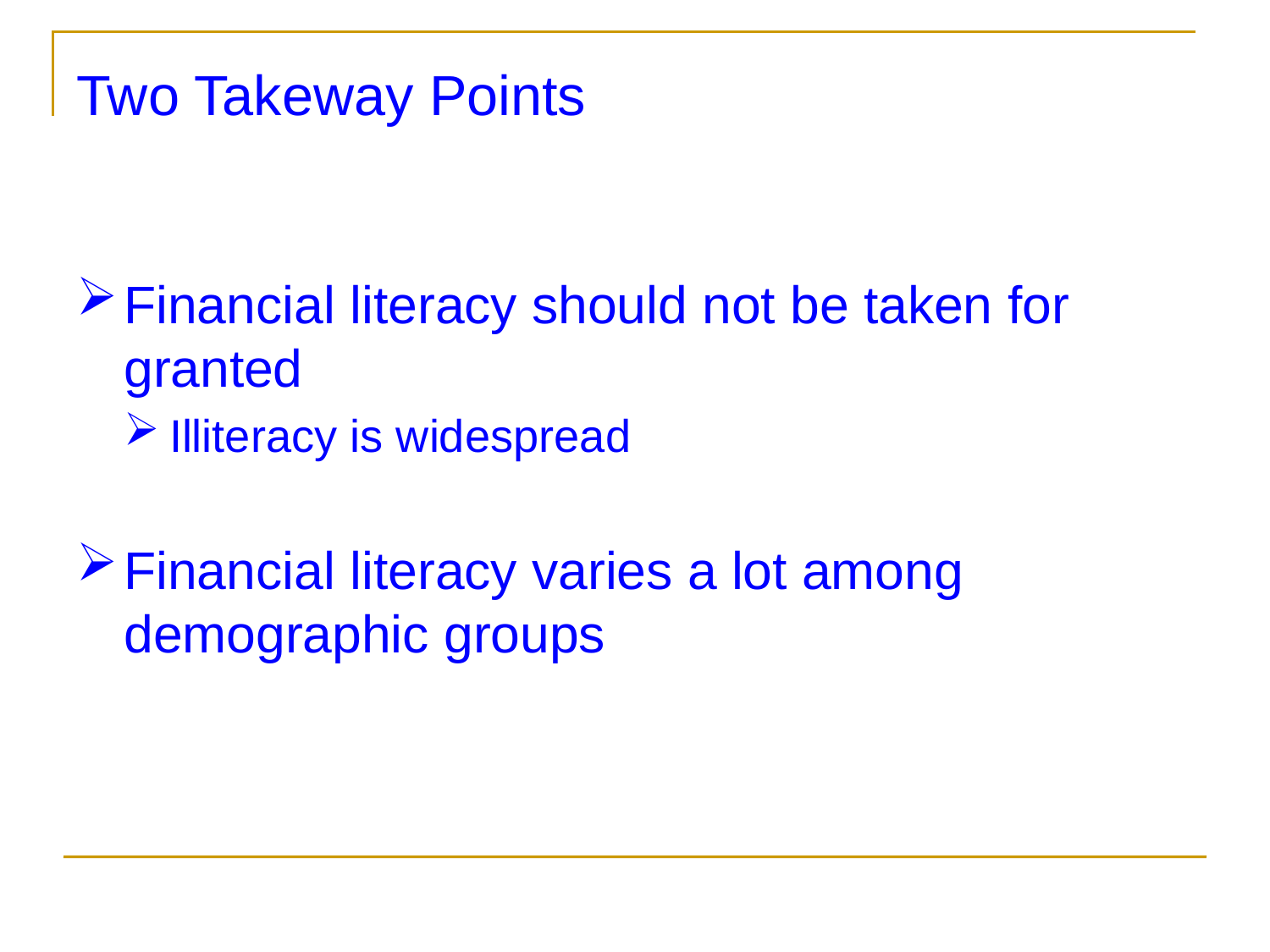

# Two Takeway Points

Financial literacy should not be taken for granted
Illiteracy is widespread

Financial literacy varies a lot among demographic groups